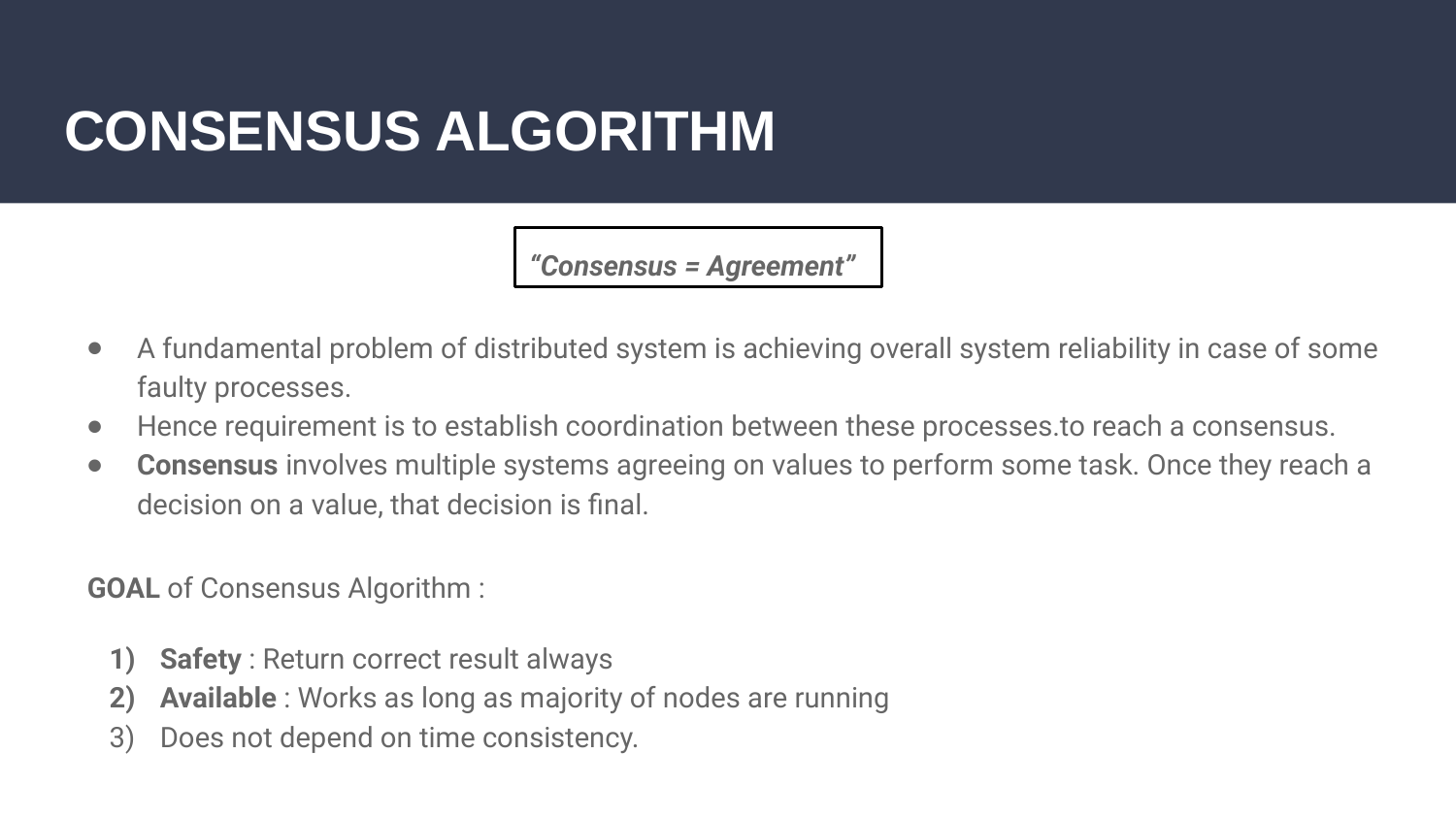

# CONSENSUS ALGORITHM
“Consensus = Agreement”
A fundamental problem of distributed system is achieving overall system reliability in case of some faulty processes.
Hence requirement is to establish coordination between these processes.to reach a consensus.
Consensus involves multiple systems agreeing on values to perform some task. Once they reach a decision on a value, that decision is final.
GOAL of Consensus Algorithm :
Safety : Return correct result always
Available : Works as long as majority of nodes are running
Does not depend on time consistency.